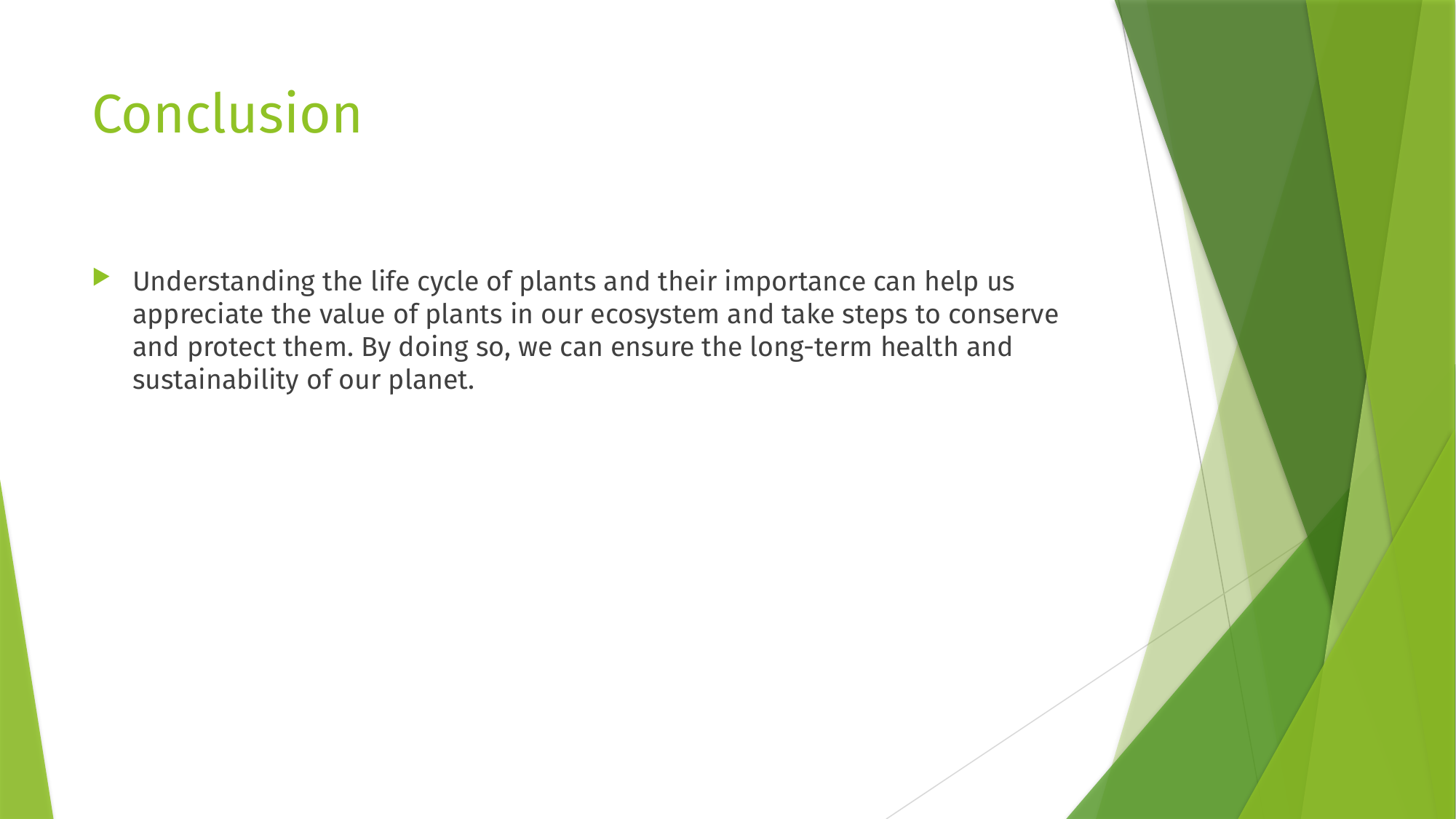

# Conclusion
Understanding the life cycle of plants and their importance can help us appreciate the value of plants in our ecosystem and take steps to conserve and protect them. By doing so, we can ensure the long-term health and sustainability of our planet.